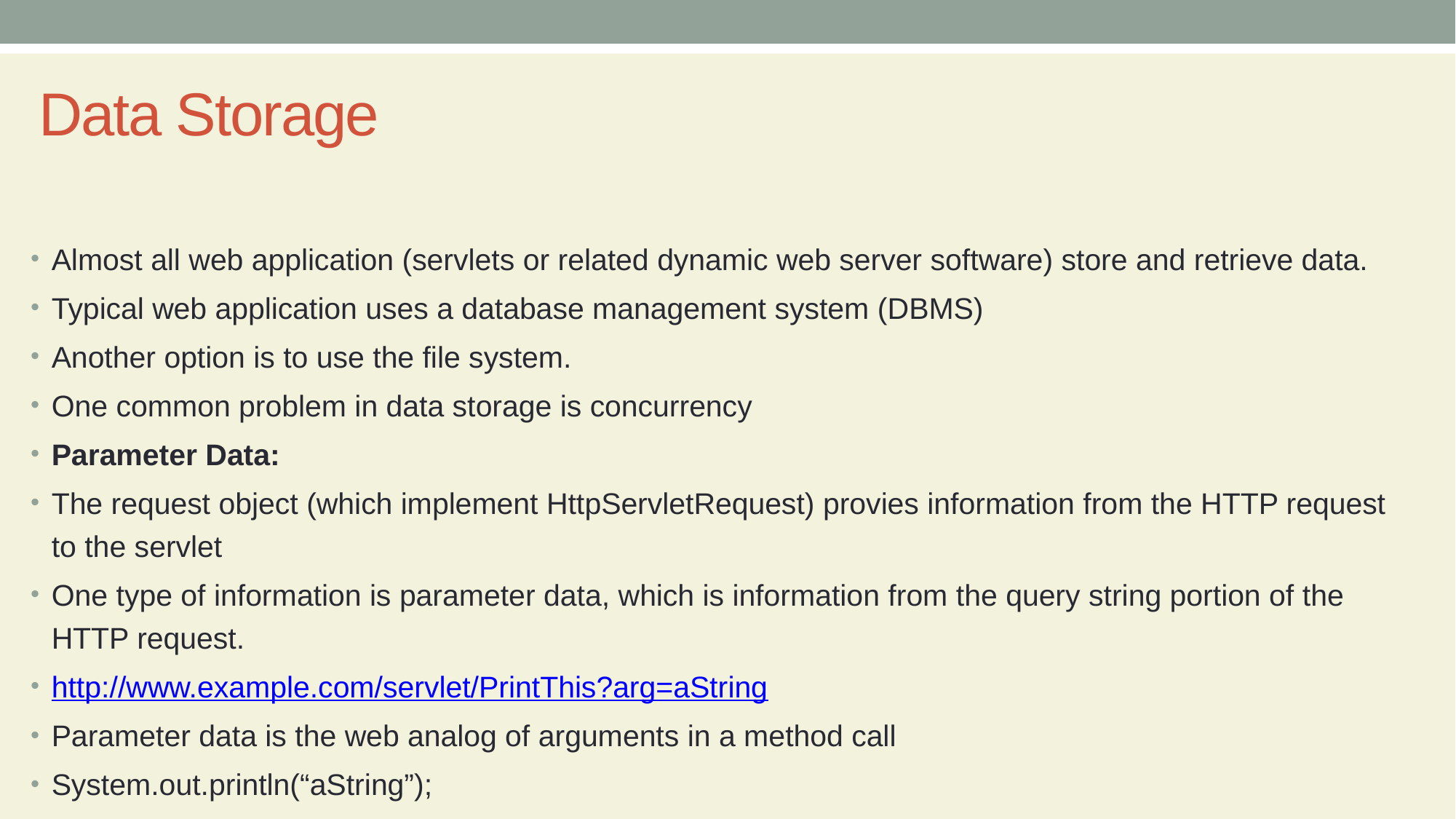

# Data Storage
Almost all web application (servlets or related dynamic web server software) store and retrieve data.
Typical web application uses a database management system (DBMS)
Another option is to use the file system.
One common problem in data storage is concurrency
Parameter Data:
The request object (which implement HttpServletRequest) provies information from the HTTP request to the servlet
One type of information is parameter data, which is information from the query string portion of the HTTP request.
http://www.example.com/servlet/PrintThis?arg=aString
Parameter data is the web analog of arguments in a method call
System.out.println(“aString”);